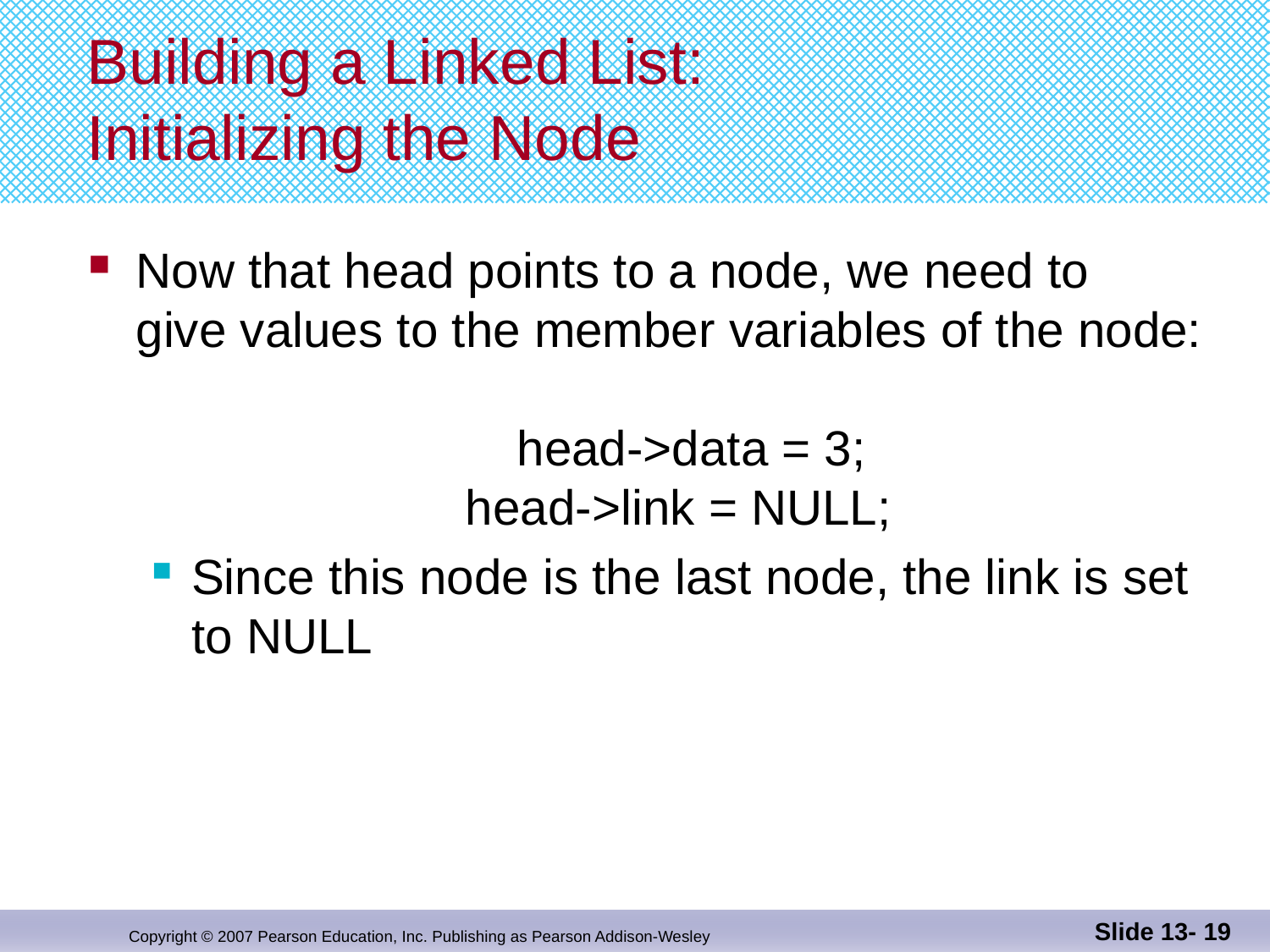

# Building a Linked List: Initializing the Node
Now that head points to a node, we need to
give values to the member variables of the node:
 			head->data = 3;
                        head->link = NULL;
Since this node is the last node, the link is set to NULL
Slide 13- 19